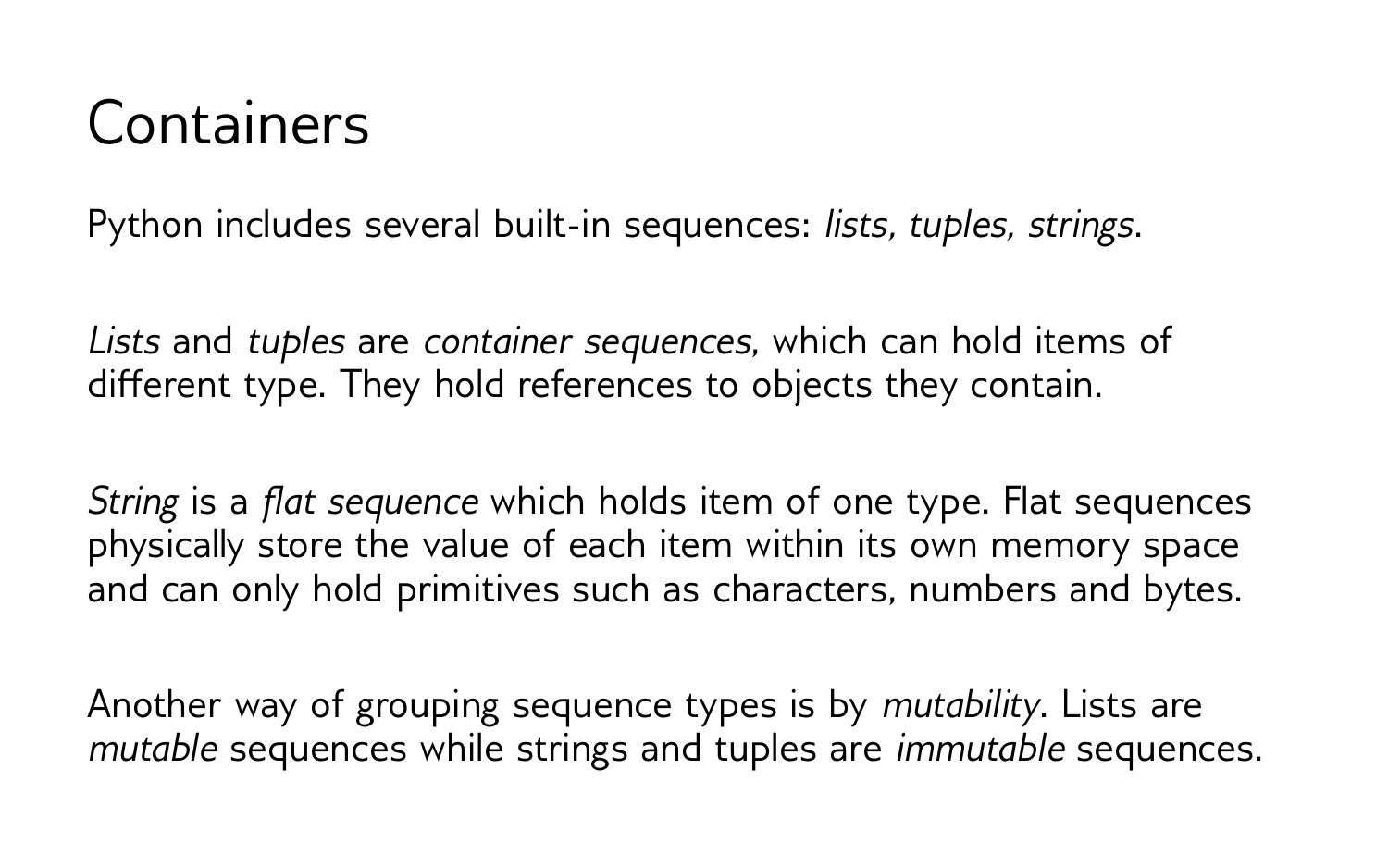

# Containers
Python includes several built-in sequences: lists, tuples, strings.

Lists and tuples are container sequences, which can hold items of different type. They hold references to objects they contain.

String is a flat sequence which holds item of one type. Flat sequences physically store the value of each item within its own memory space and can only hold primitives such as characters, numbers and bytes.

Another way of grouping sequence types is by mutability. Lists are mutable sequences while strings and tuples are immutable sequences.